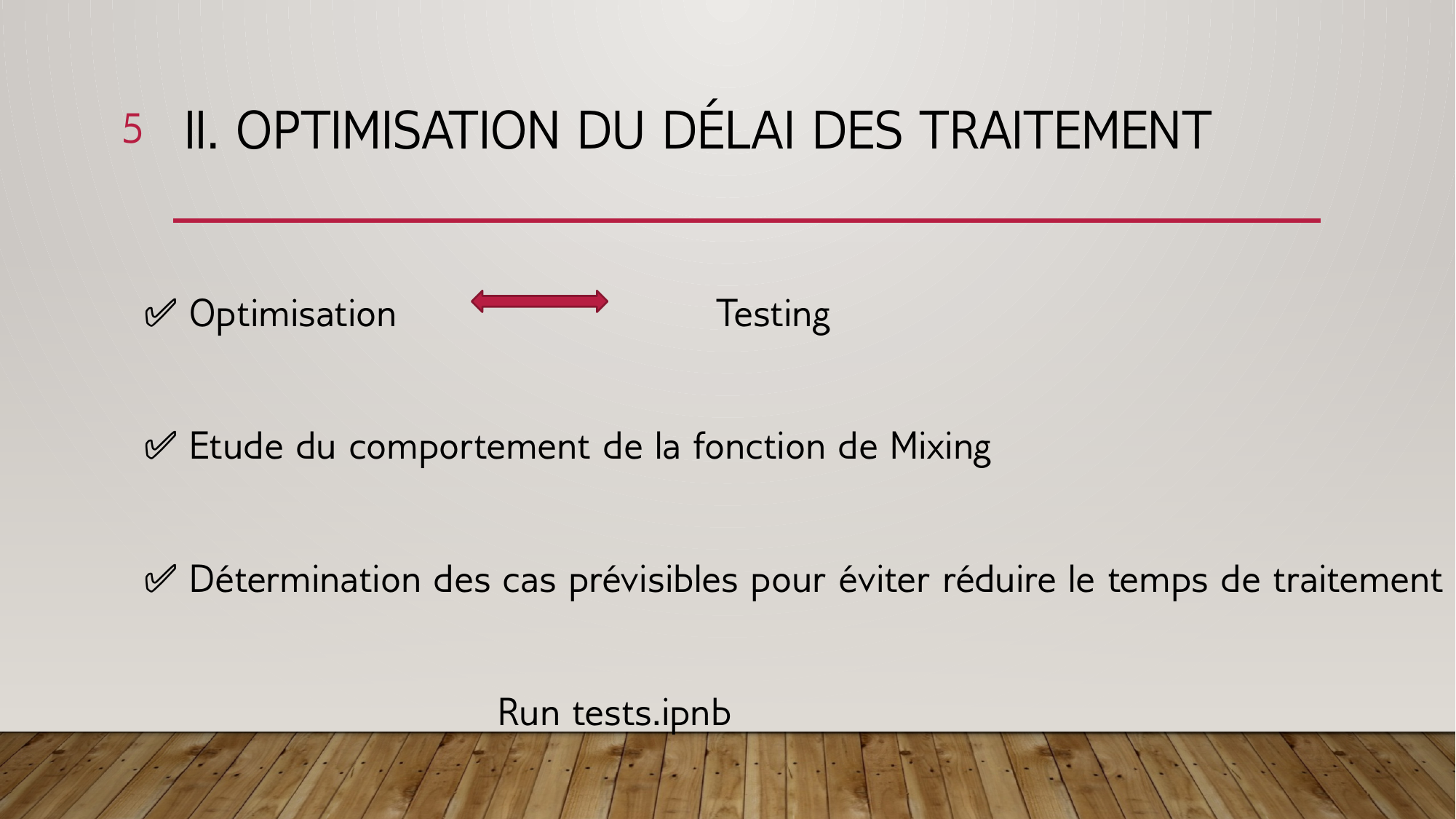

5
# II. Optimisation du délai des traitement
✅ Optimisation                           Testing

✅ Etude du comportement de la fonction de Mixing

✅ Détermination des cas prévisibles pour éviter réduire le temps de traitement

					Run tests.ipnb